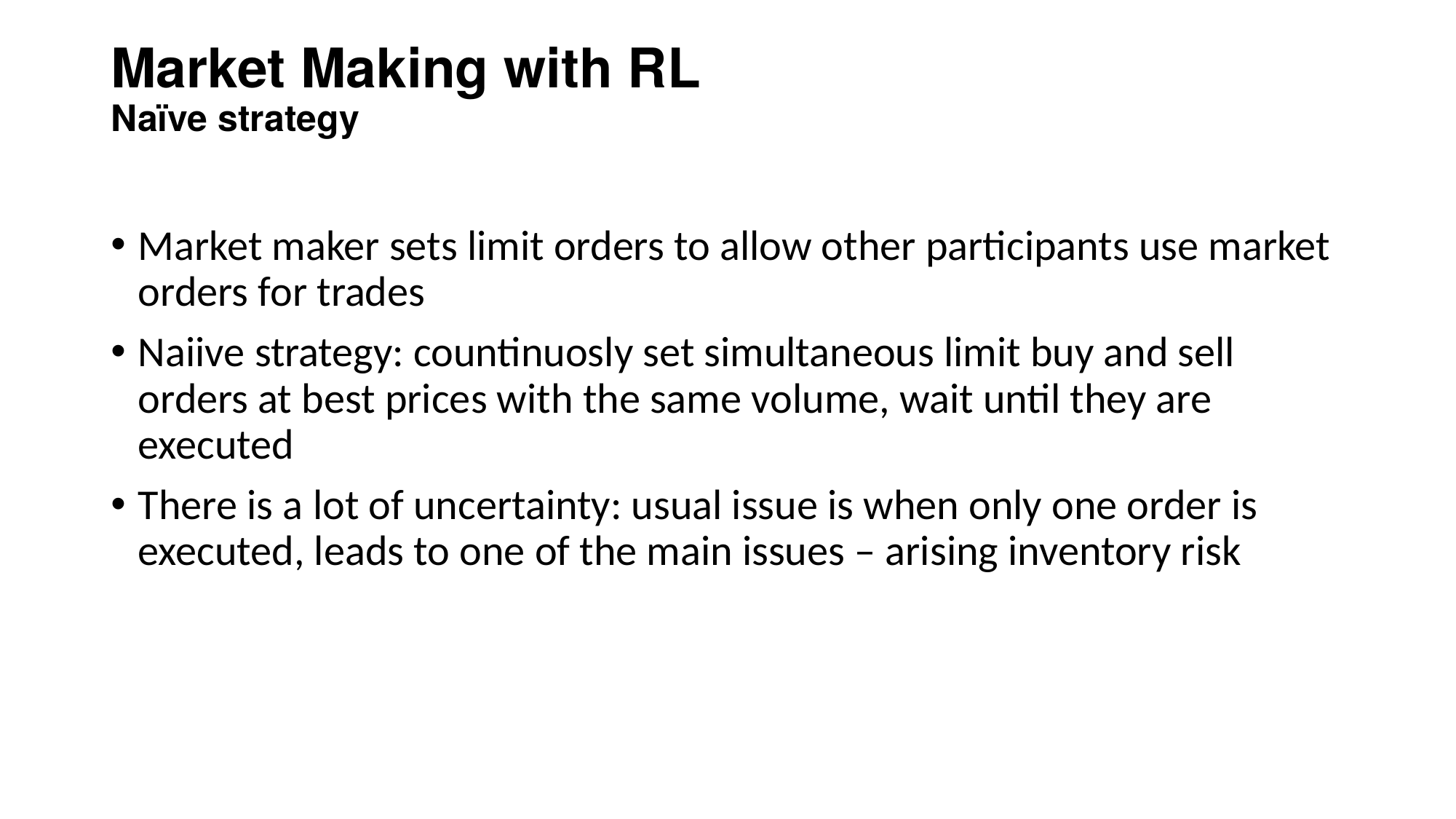

# Market Making with RL Naïve strategy
Market maker sets limit orders to allow other participants use market orders for trades
Naiive strategy: countinuosly set simultaneous limit buy and sell orders at best prices with the same volume, wait until they are executed
There is a lot of uncertainty: usual issue is when only one order is executed, leads to one of the main issues – arising inventory risk